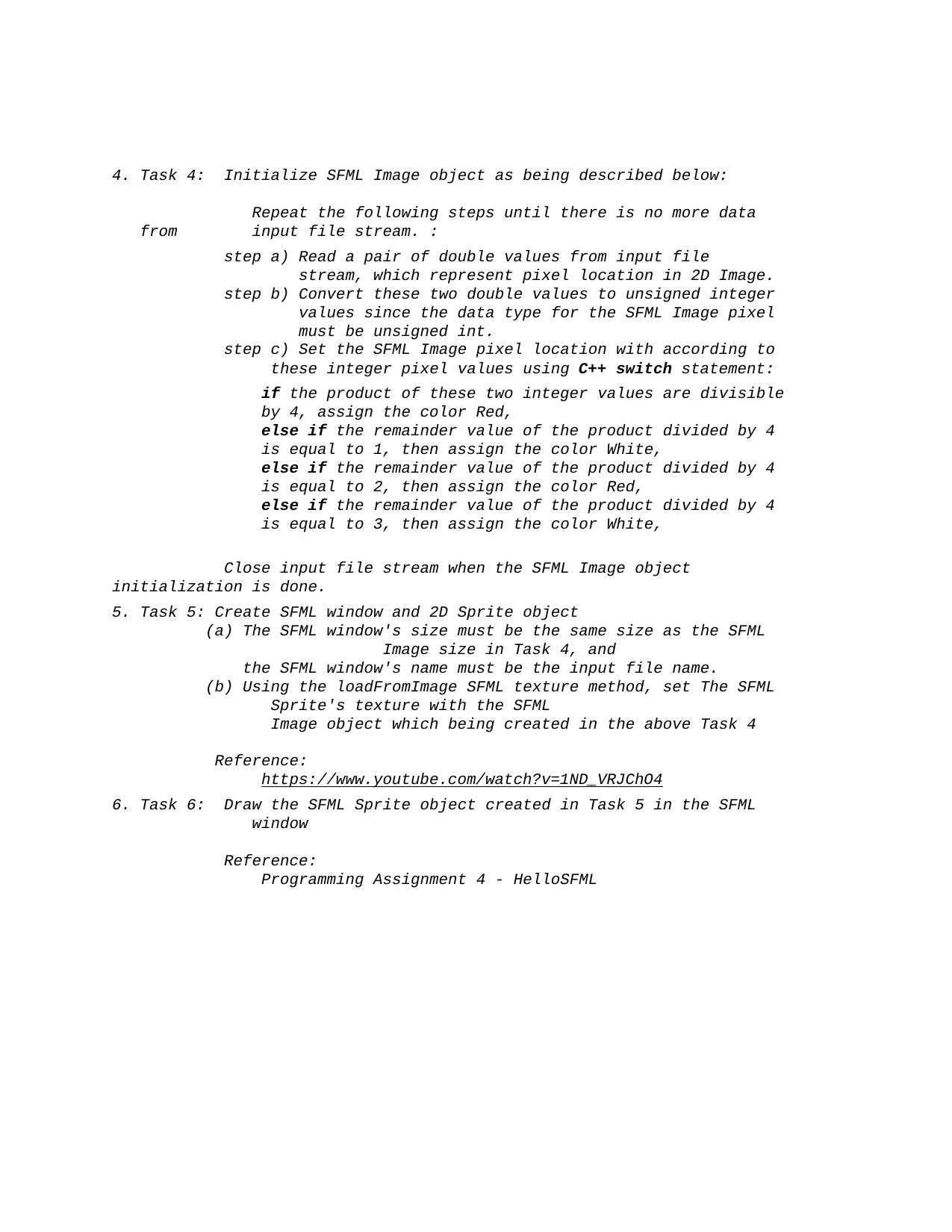

Task 4:  Initialize SFML Image object as being described below:
    	Repeat the following steps until there is no more data from 	input file stream. :
	step a) Read a pair of double values from input file 		        stream, which represent pixel location in 2D Image.
            step b) Convert these two double values to unsigned integer 	        values since the data type for the SFML Image pixel 	        must be unsigned int.
            step c) Set the SFML Image pixel location with according to
                 these integer pixel values using C++ switch statement:
                if the product of these two integer values are divisible 	    by 4, assign the color Red,
	    else if the remainder value of the product divided by 4 	    is equal to 1, then assign the color White,
	    else if the remainder value of the product divided by 4 	    is equal to 2, then assign the color Red,
                else if the remainder value of the product divided by 4 	    is equal to 3, then assign the color White,
	Close input file stream when the SFML Image object 	initialization is done.
Task 5: Create SFML window and 2D Sprite object
       (a) The SFML window's size must be the same size as the SFML 	 	  Image size in Task 4, and
           the SFML window's name must be the input file name.
       (b) Using the loadFromImage SFML texture method, set The SFML 	  Sprite's texture with the SFML		               	  Image object which being created in the above Task 4
        Reference:
             https://www.youtube.com/watch?v=1ND_VRJChO4
Task 6:  Draw the SFML Sprite object created in Task 5 in the SFML    	window
         Reference:
             Programming Assignment 4 - HelloSFML